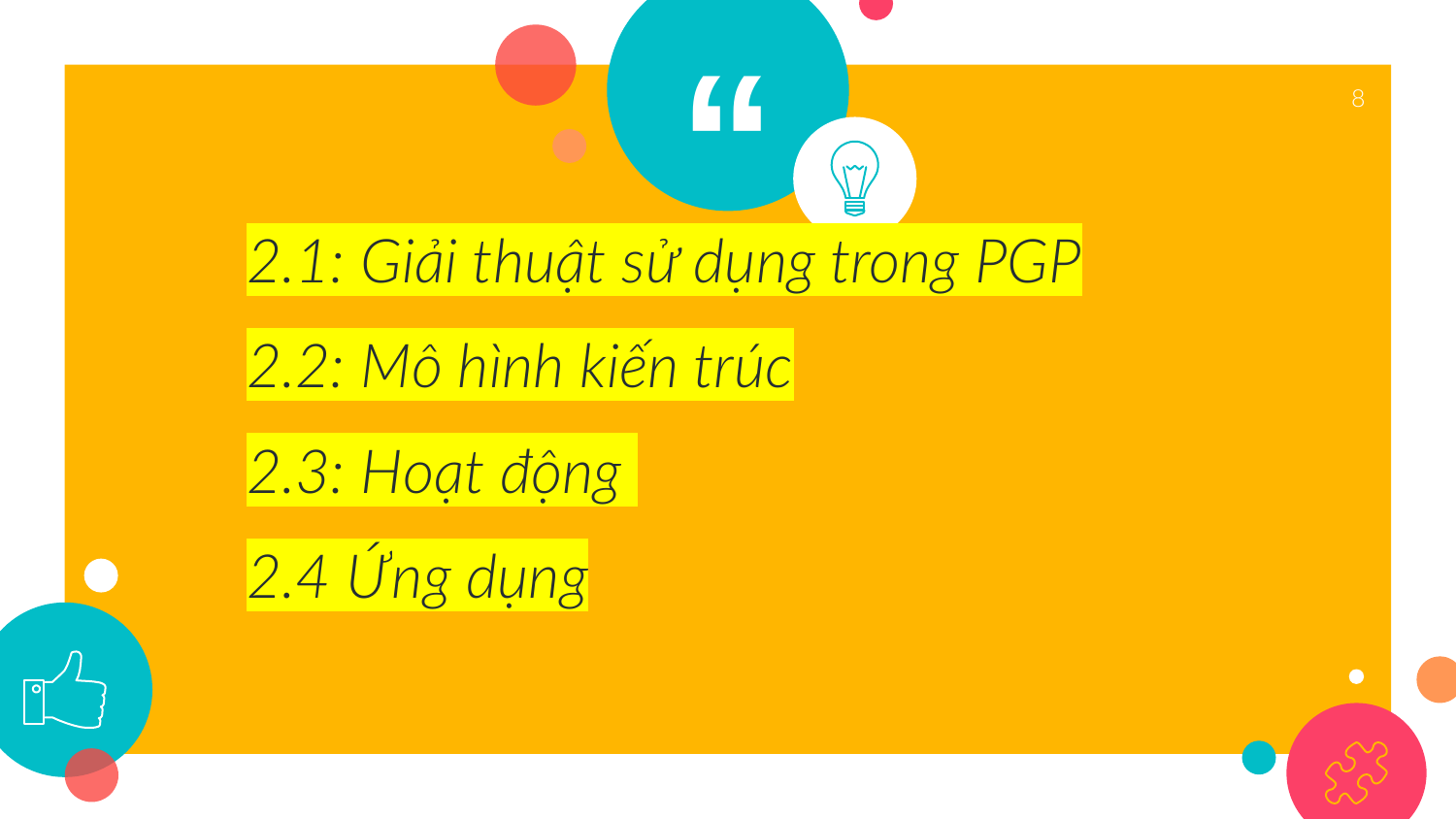

8
2.1: Giải thuật sử dụng trong PGP
2.2: Mô hình kiến trúc
2.3: Hoạt động
2.4 Ứng dụng